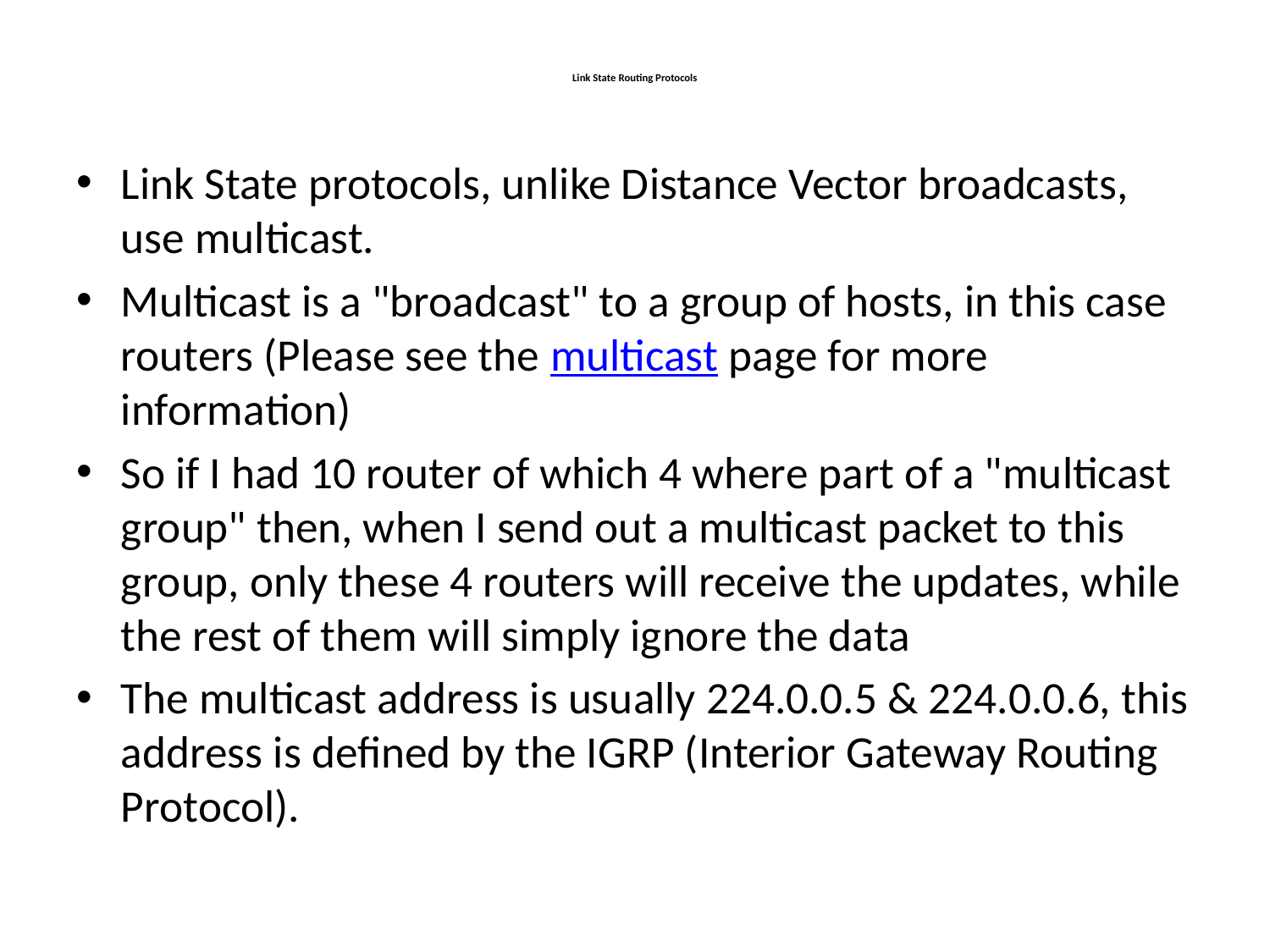

# Link State Routing Protocols
Link State protocols, unlike Distance Vector broadcasts, use multicast.
Multicast is a "broadcast" to a group of hosts, in this case routers (Please see the multicast page for more information)
So if I had 10 router of which 4 where part of a "multicast group" then, when I send out a multicast packet to this group, only these 4 routers will receive the updates, while the rest of them will simply ignore the data
The multicast address is usually 224.0.0.5 & 224.0.0.6, this address is defined by the IGRP (Interior Gateway Routing Protocol).